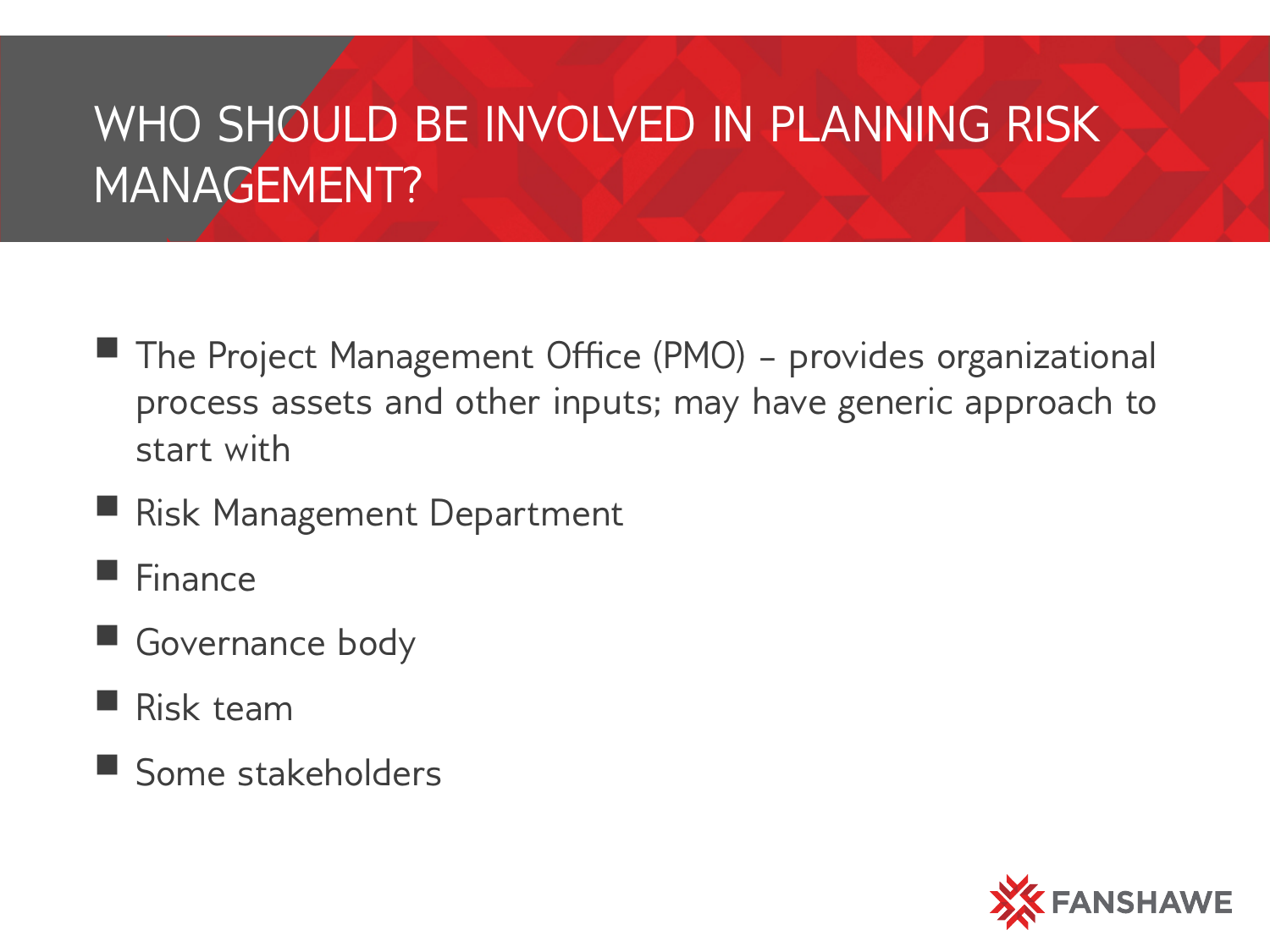

# Who should be involved in planning risk management?
The Project Management Office (PMO) – provides organizational process assets and other inputs; may have generic approach to start with
Risk Management Department
Finance
Governance body
Risk team
Some stakeholders